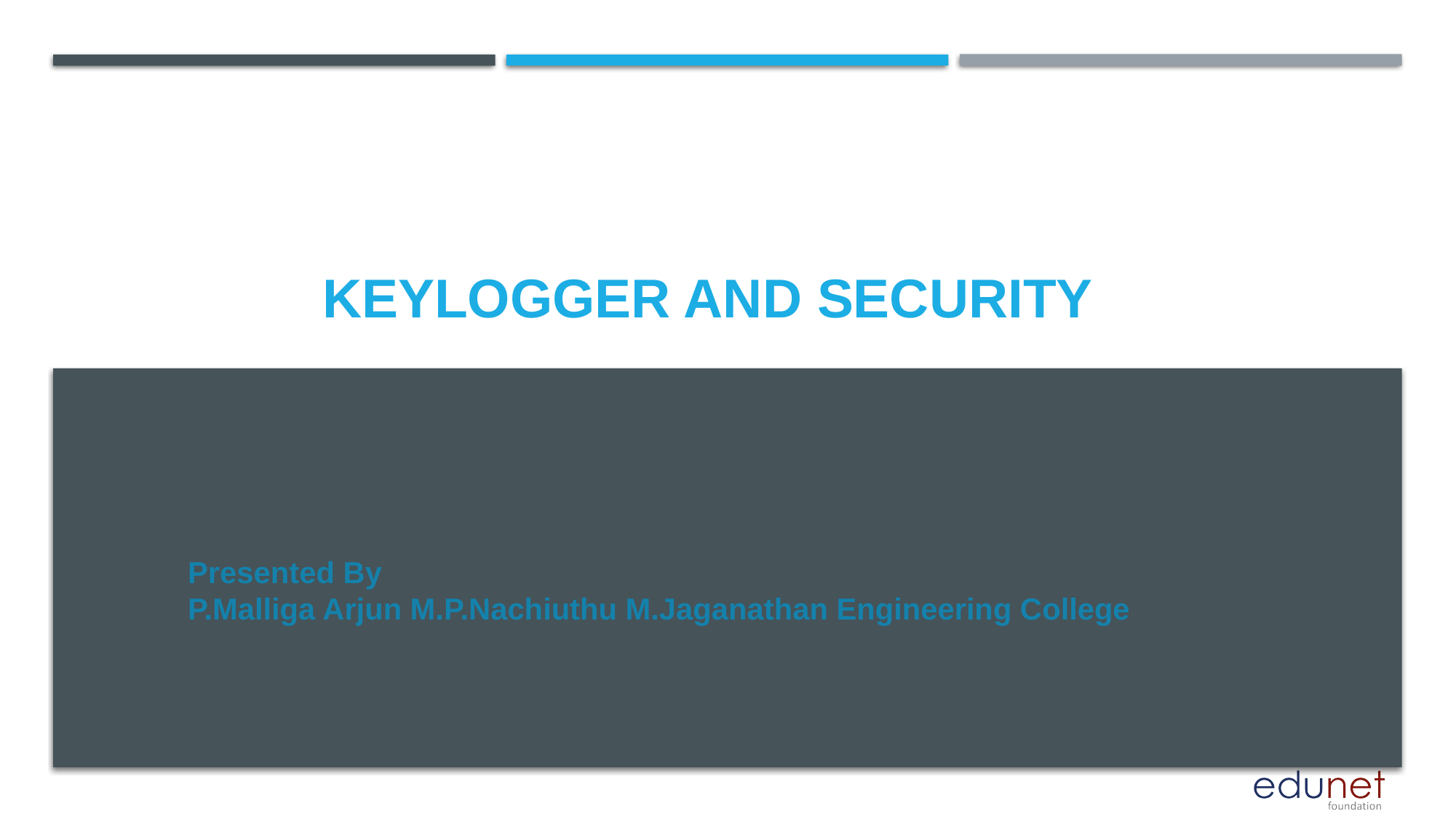

# KEYLOGGER AND SECURITY
Presented By
P.Malliga Arjun M.P.Nachiuthu M.Jaganathan Engineering College